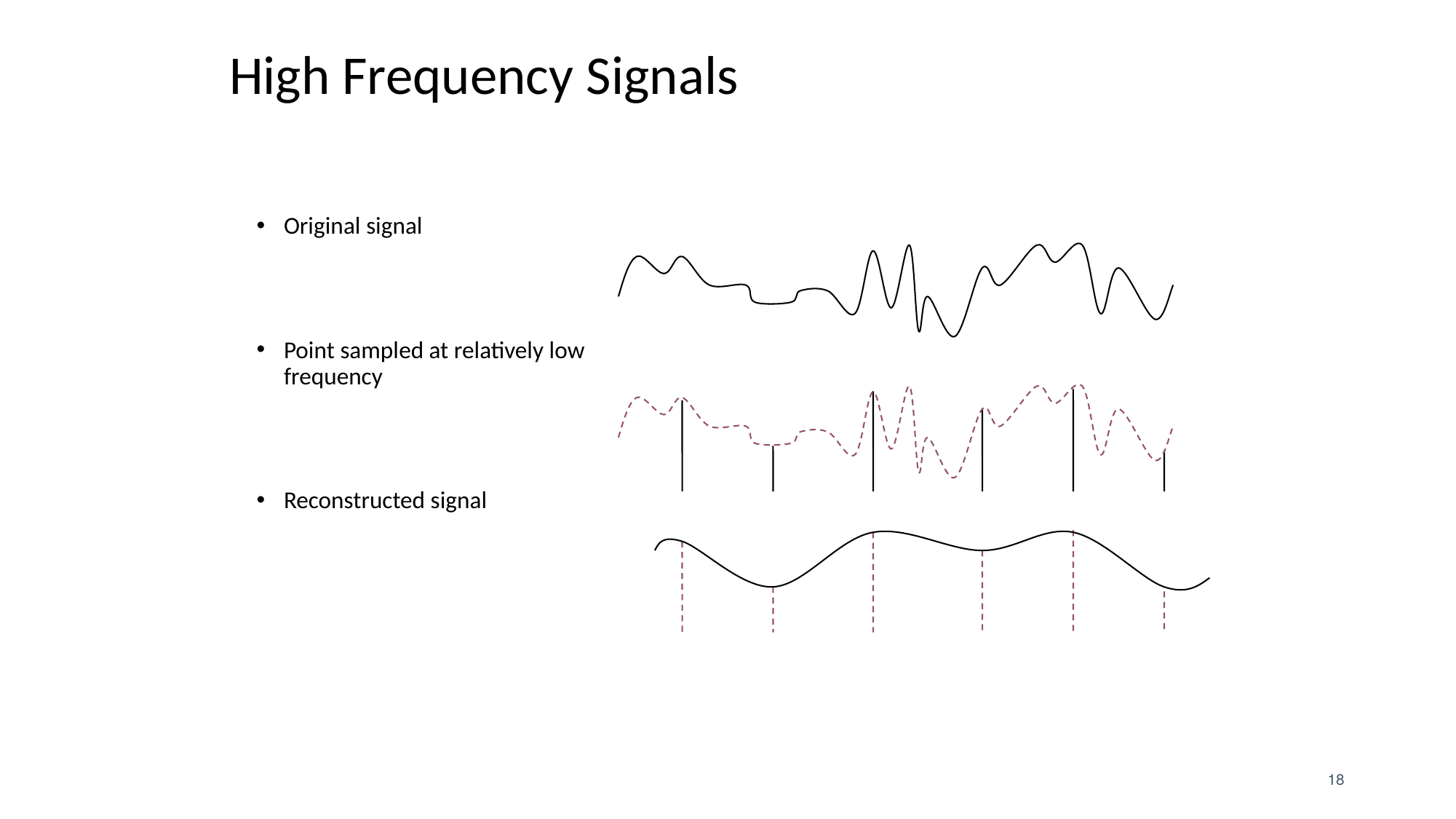

# High Frequency Signals

Original signal

Point sampled at relatively low frequency

Reconstructed signal

18